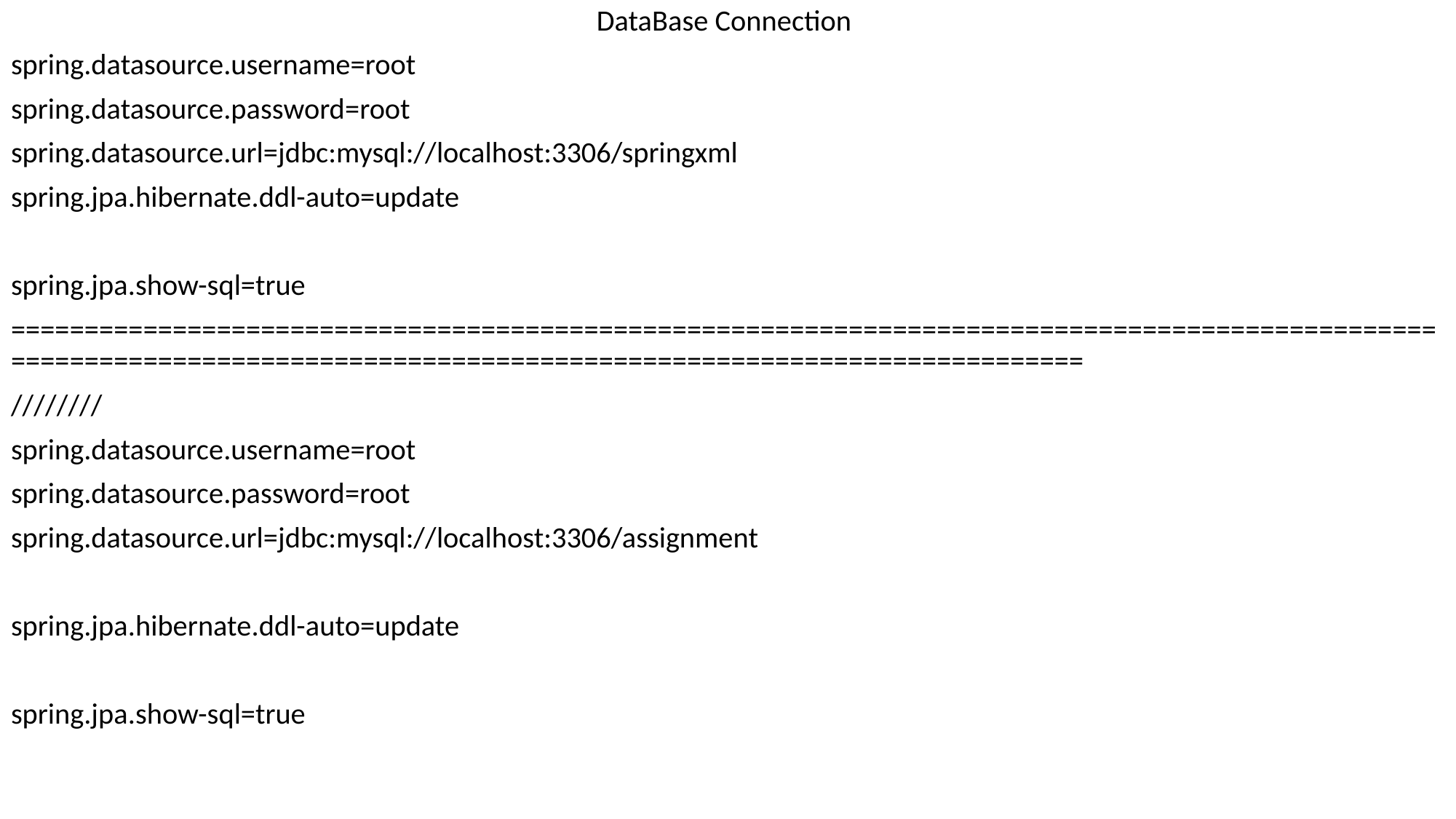

DataBase Connection
spring.datasource.username=root
spring.datasource.password=root
spring.datasource.url=jdbc:mysql://localhost:3306/springxml
spring.jpa.hibernate.ddl-auto=update

spring.jpa.show-sql=true
==========================================================================================================================================================================
////////
spring.datasource.username=root
spring.datasource.password=root
spring.datasource.url=jdbc:mysql://localhost:3306/assignment

spring.jpa.hibernate.ddl-auto=update

spring.jpa.show-sql=true